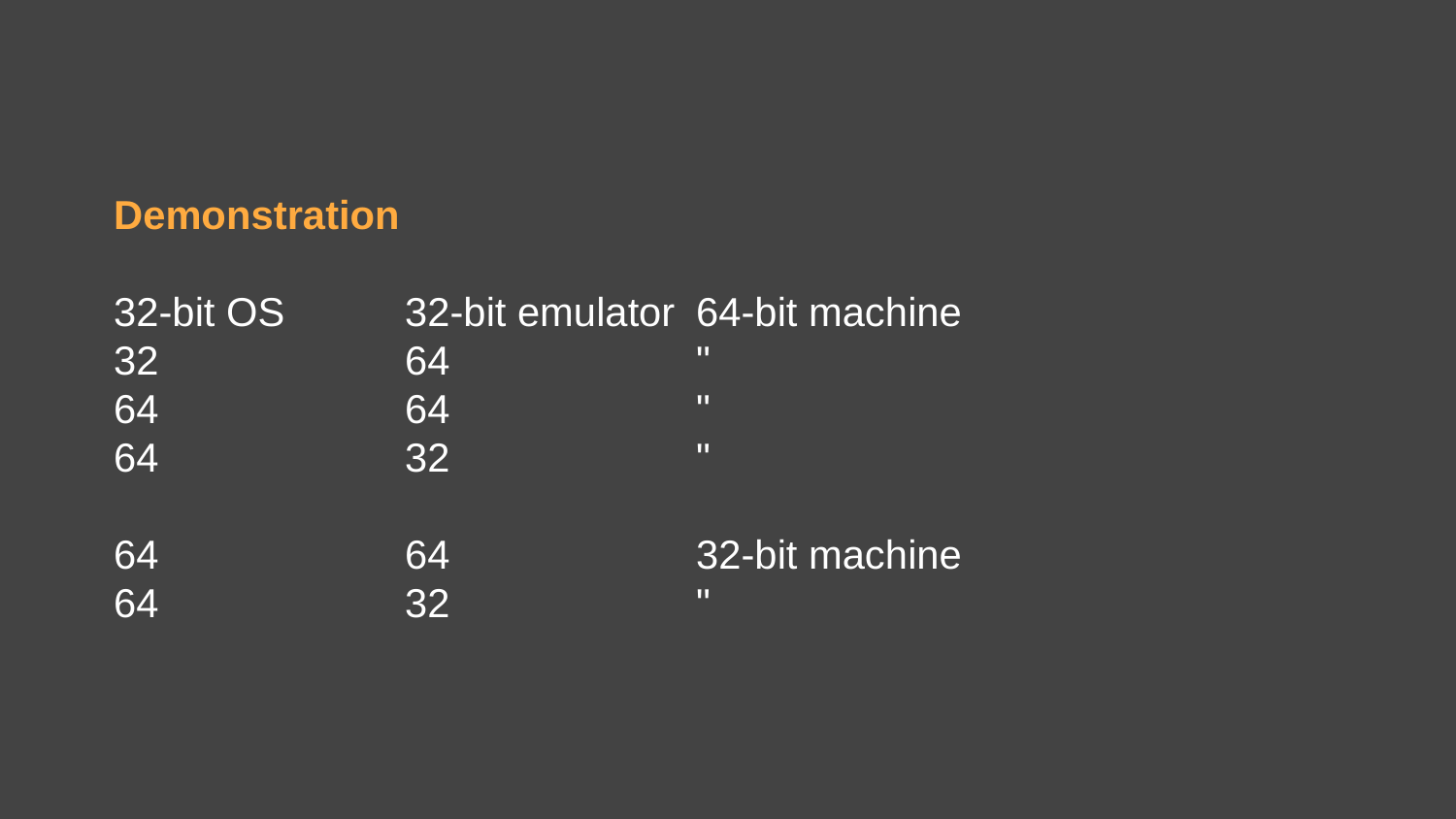

Demonstration

32-bit OS	32-bit emulator	64-bit machine
32		64		"
64		64		"
64		32		"

64		64		32-bit machine
64		32		"